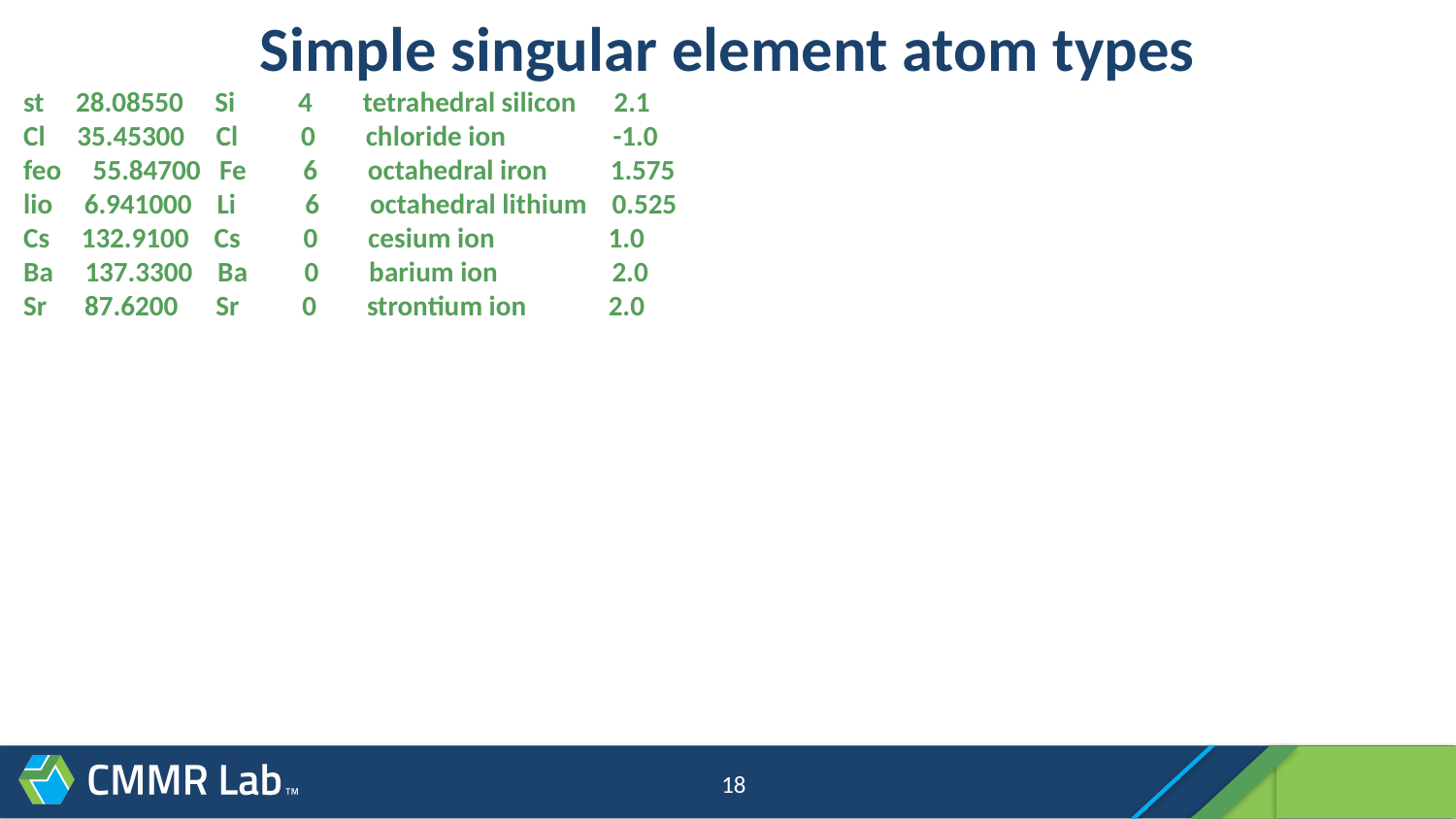

# Simple singular element atom types
st     28.08550     Si          4        tetrahedral silicon      2.1
Cl     35.45300     Cl          0        chloride ion                 -1.0
feo     55.84700   Fe         6        octahedral iron          1.575
lio     6.941000    Li           6        octahedral lithium    0.525
Cs     132.9100    Cs          0        cesium ion                  1.0
Ba     137.3300    Ba         0        barium ion                  2.0
Sr      87.6200      Sr          0        strontium ion             2.0
18